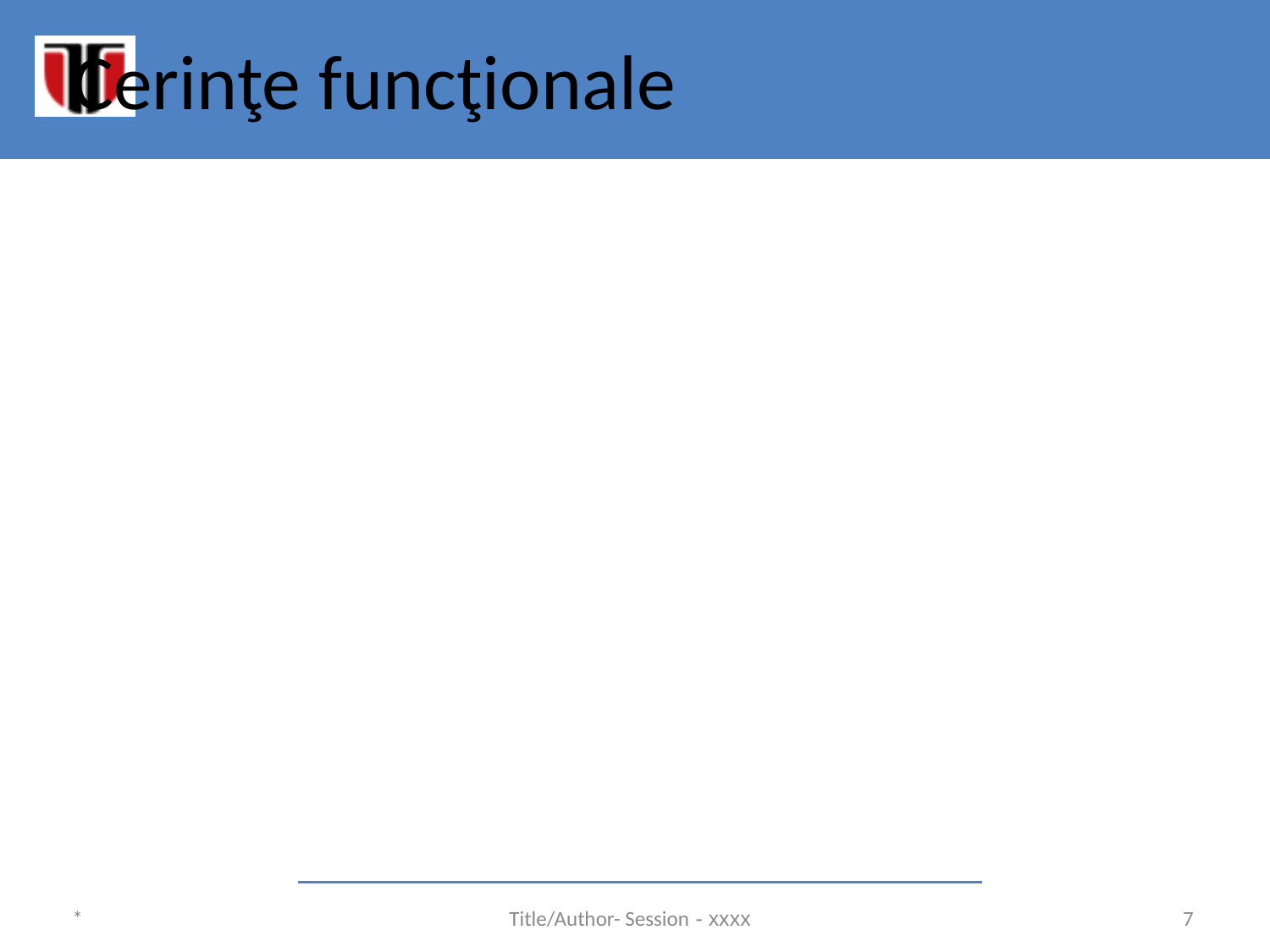

# Cerinţe funcţionale

*
Title/Author- Session - xxxx
7